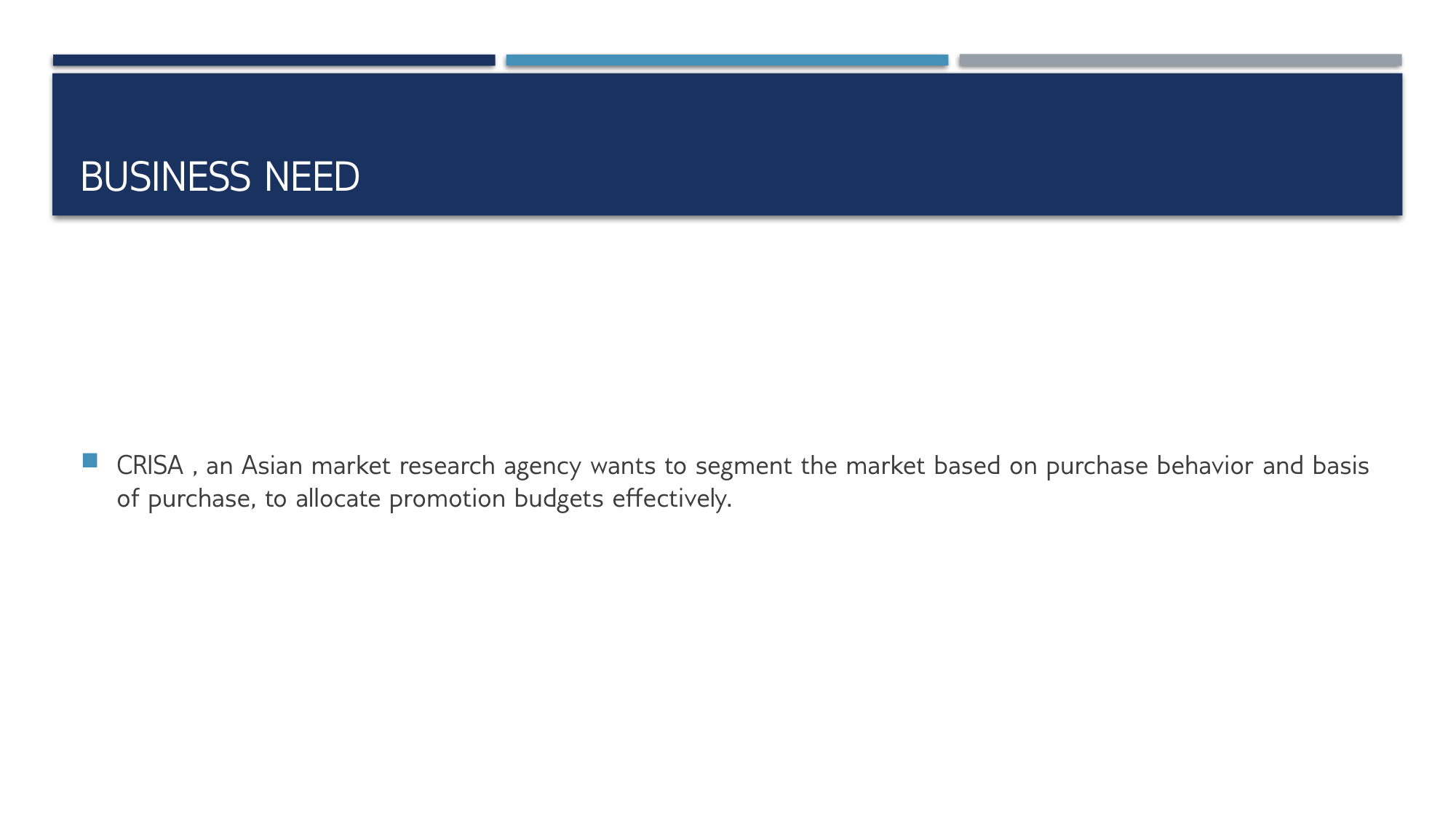

# BUSINESS NEED
CRISA , an Asian market research agency wants to segment the market based on purchase behavior and basis of purchase, to allocate promotion budgets effectively.